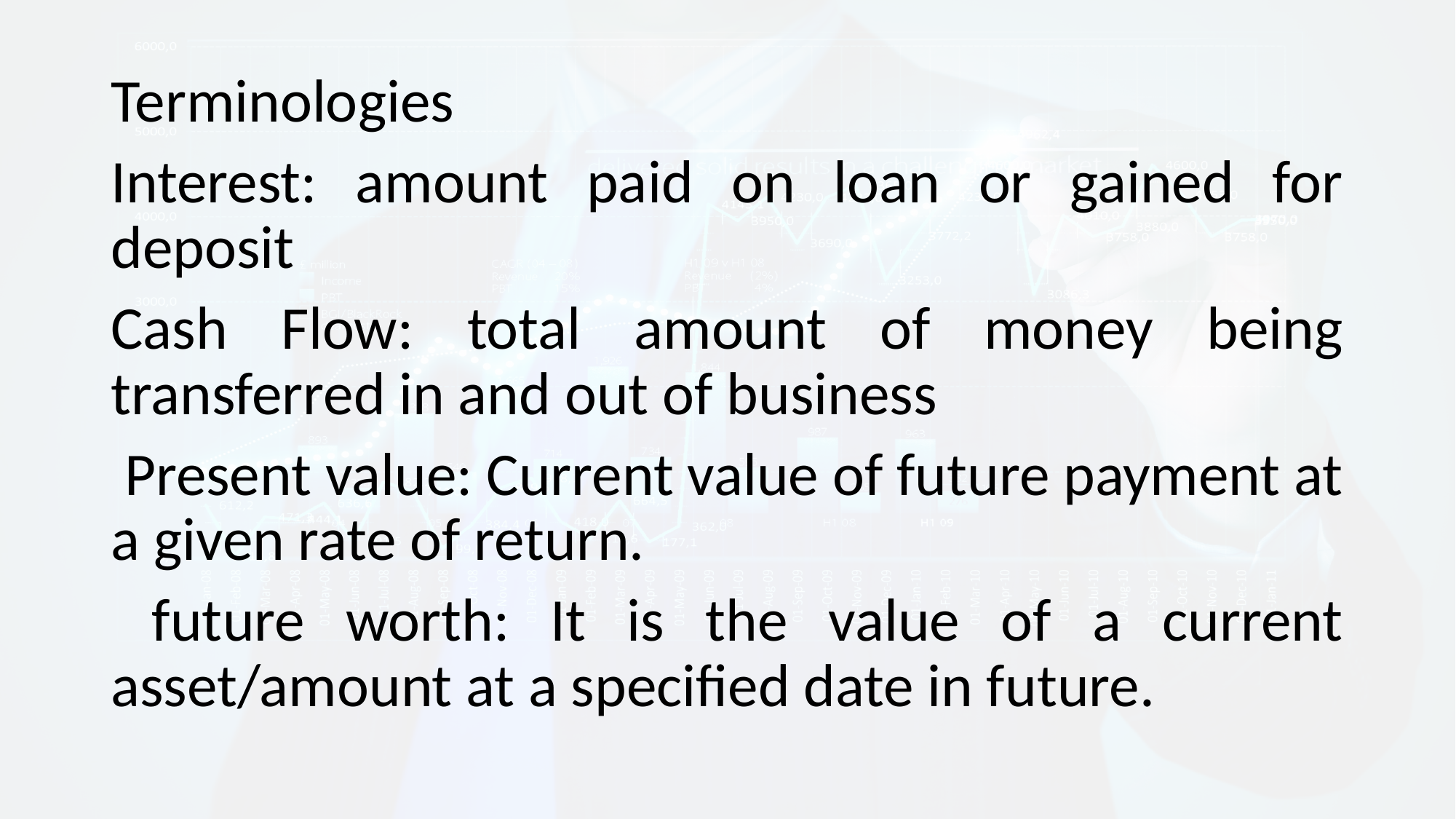

Terminologies
Interest: amount paid on loan or gained for deposit
Cash Flow: total amount of money being transferred in and out of business
 Present value: Current value of future payment at a given rate of return.
 future worth: It is the value of a current asset/amount at a specified date in future.